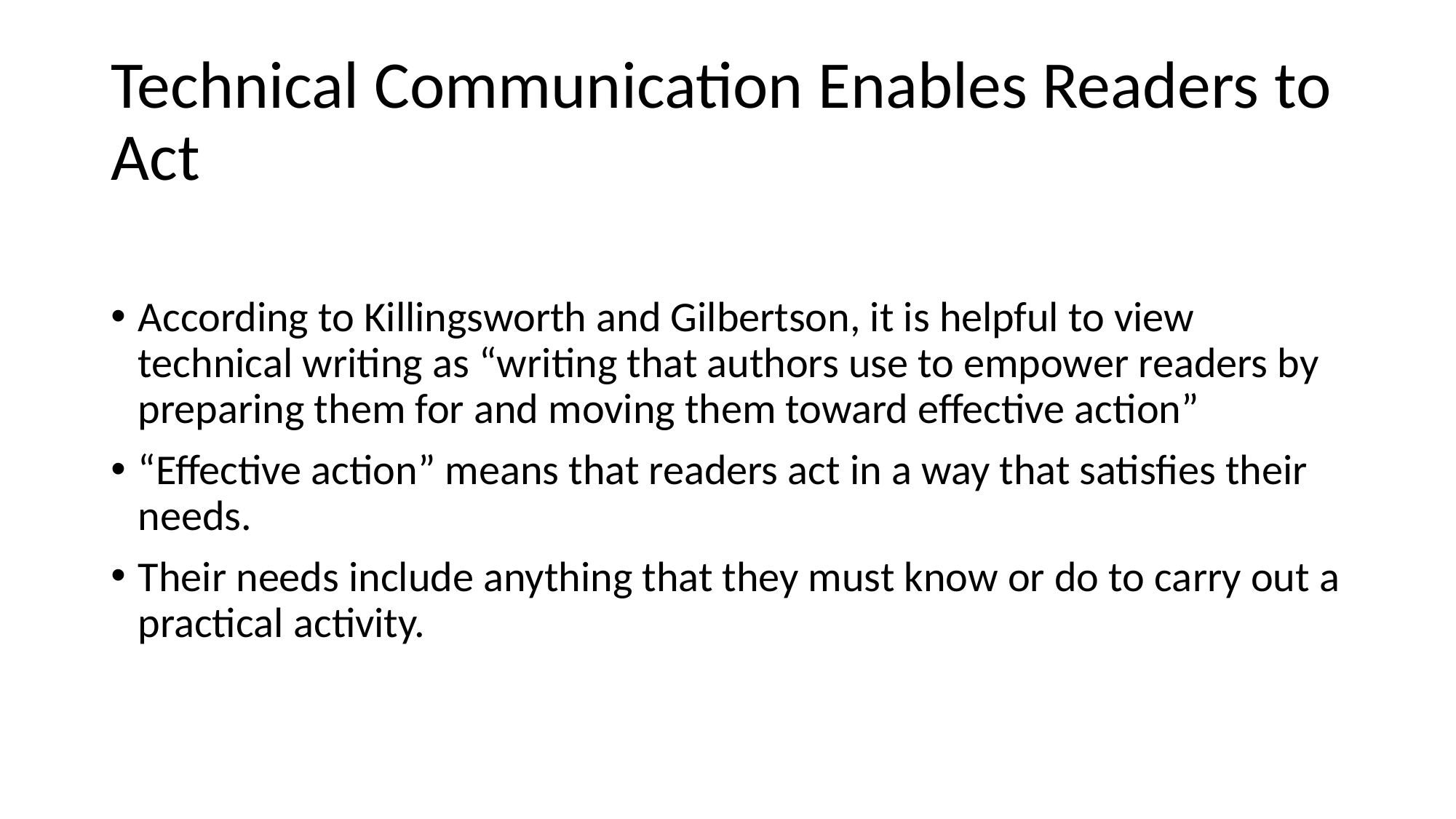

# Technical Communication Enables Readers to Act
According to Killingsworth and Gilbertson, it is helpful to view technical writing as “writing that authors use to empower readers by preparing them for and moving them toward effective action”
“Effective action” means that readers act in a way that satisfies their needs.
Their needs include anything that they must know or do to carry out a practical activity.